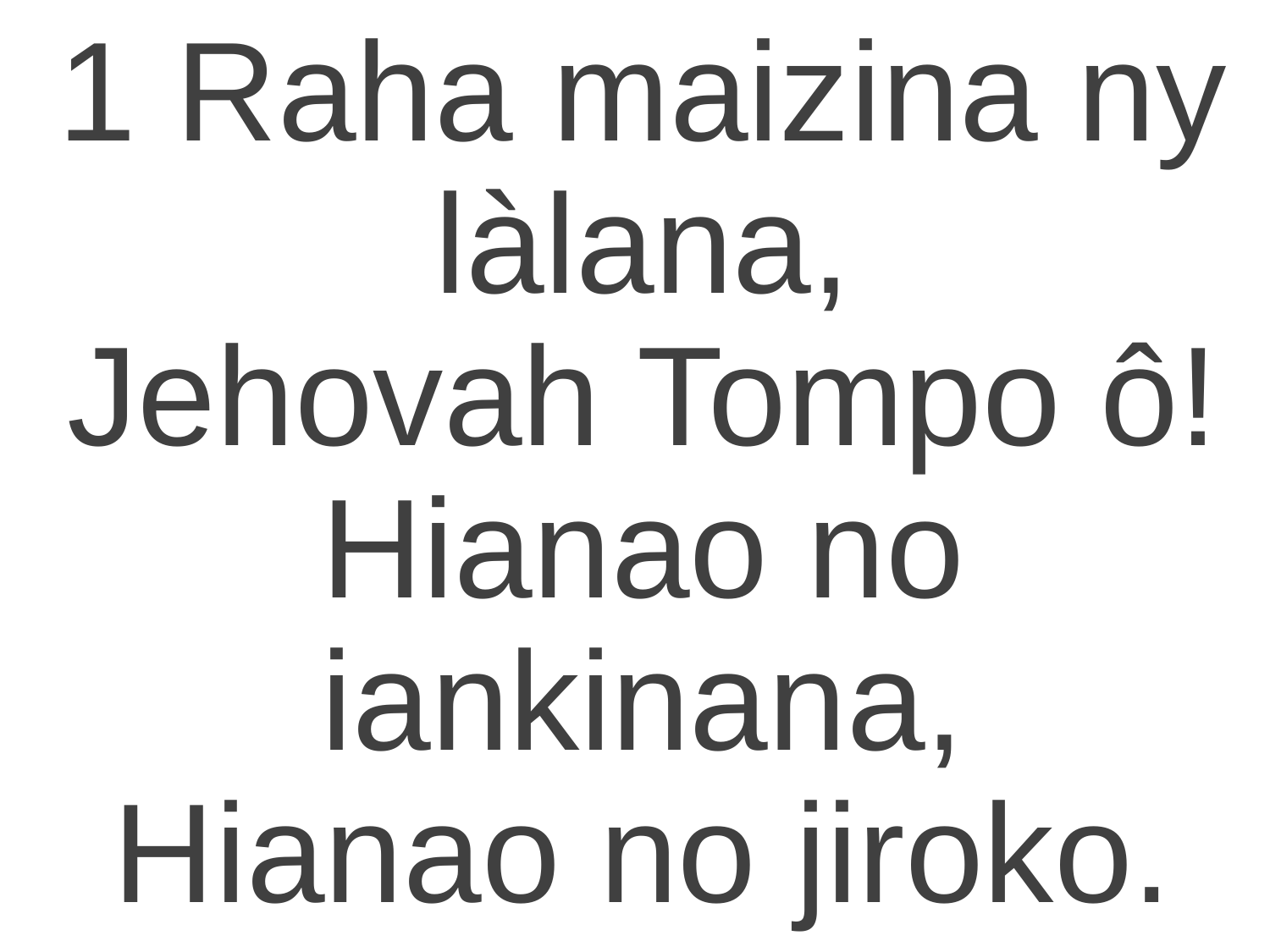

1 Raha maizina ny làlana,
Jehovah Tompo ô!
Hianao no iankinana,
Hianao no jiroko.